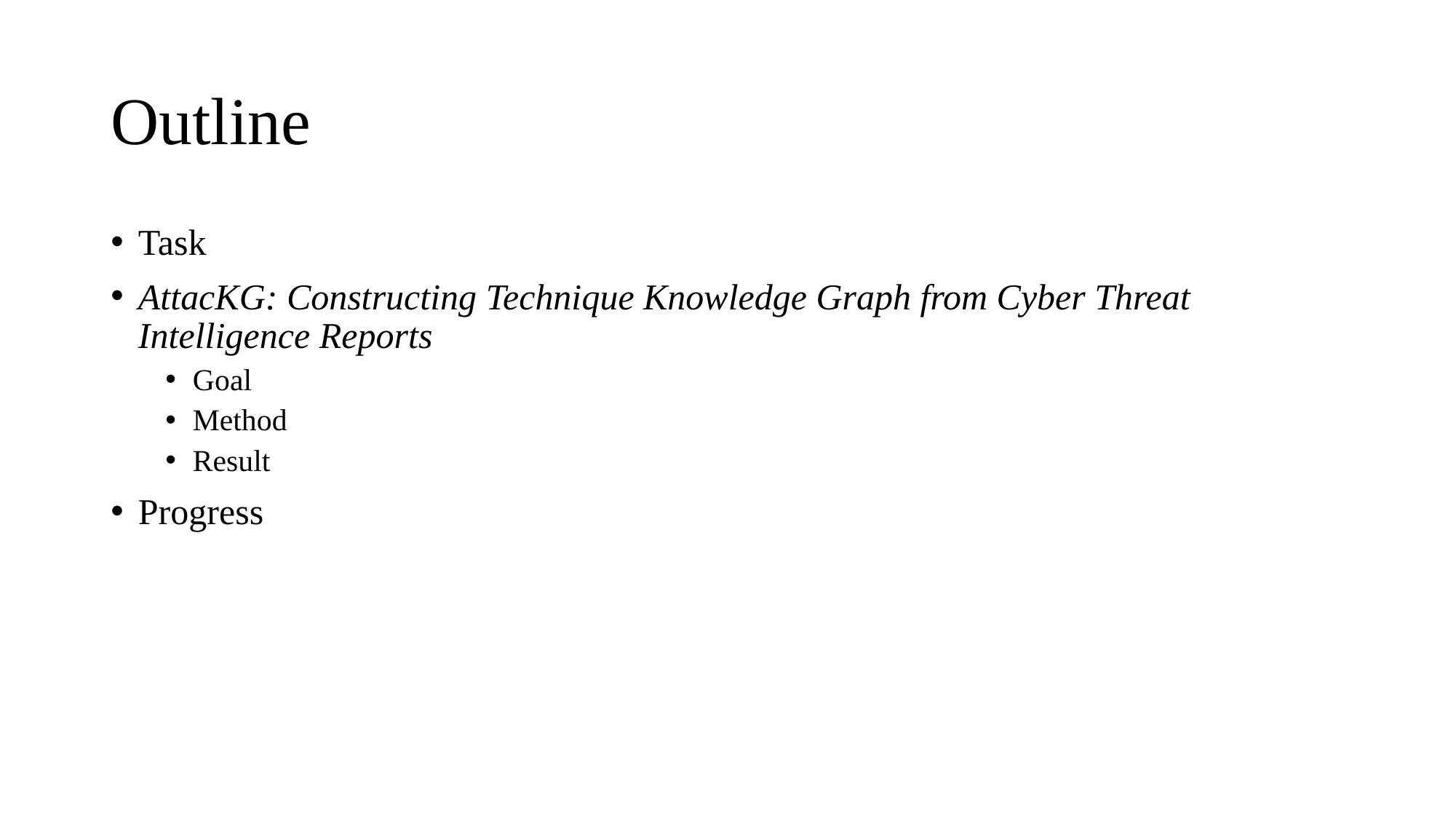

# Outline
Task
AttacKG: Constructing Technique Knowledge Graph from Cyber Threat Intelligence Reports
Goal
Method
Result
Progress